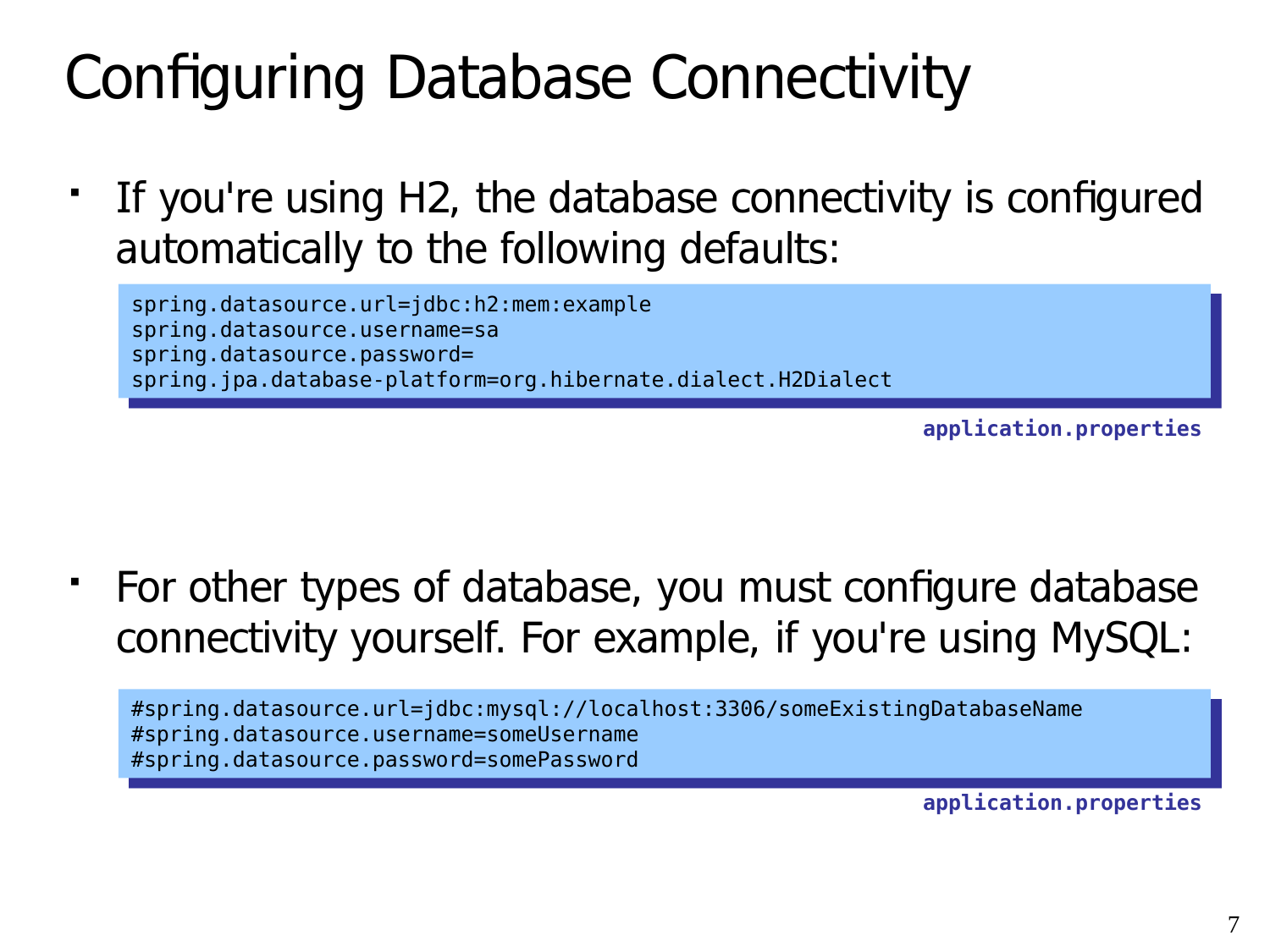

# Configuring Database Connectivity
If you're using H2, the database connectivity is configured automatically to the following defaults:

For other types of database, you must configure database connectivity yourself. For example, if you're using MySQL:
spring.datasource.url=jdbc:h2:mem:example
spring.datasource.username=sa
spring.datasource.password=
spring.jpa.database-platform=org.hibernate.dialect.H2Dialect
application.properties
#spring.datasource.url=jdbc:mysql://localhost:3306/someExistingDatabaseName
#spring.datasource.username=someUsername
#spring.datasource.password=somePassword
application.properties
7